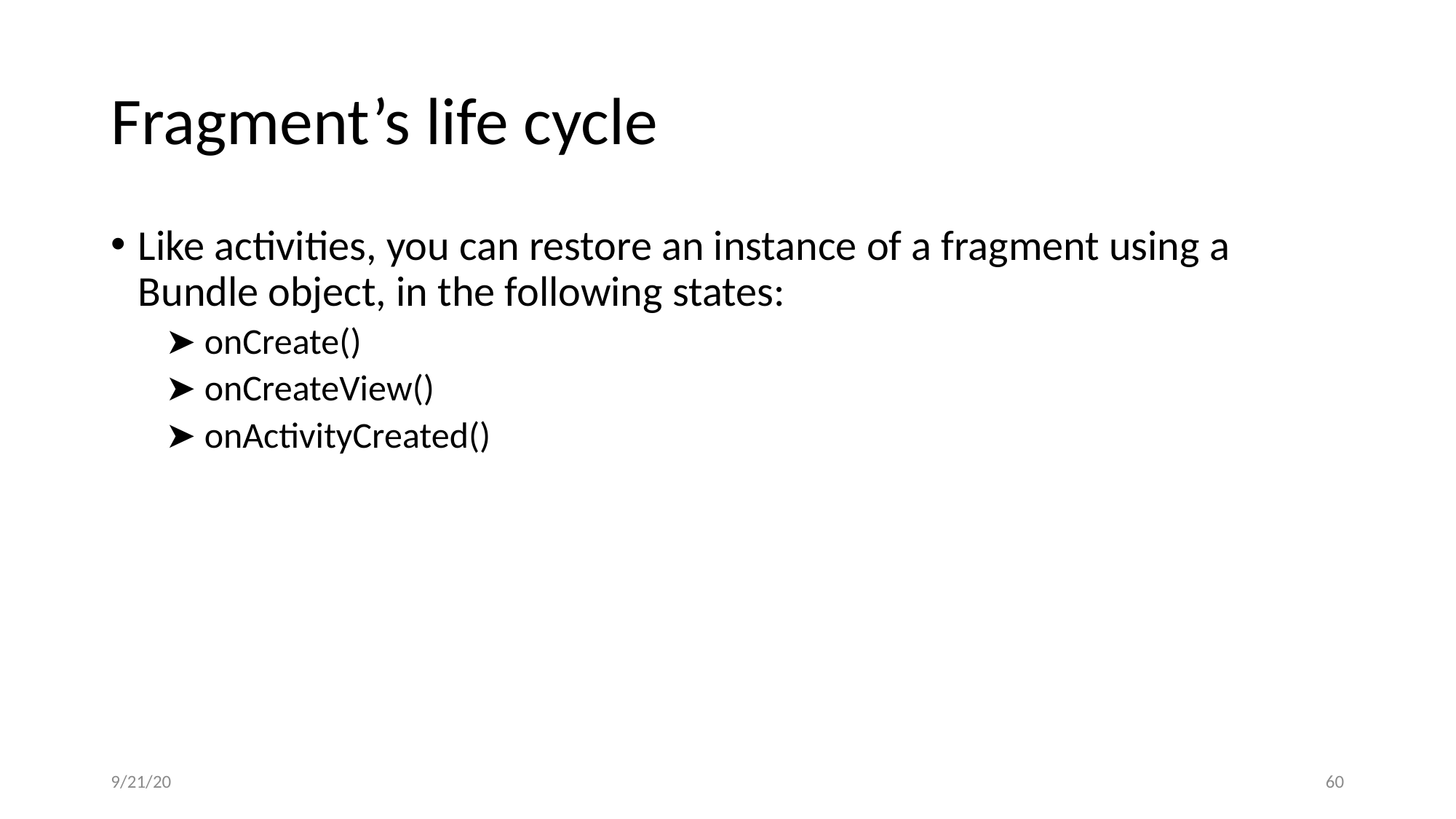

# Fragment’s life cycle
Like activities, you can restore an instance of a fragment using a Bundle object, in the following states:
➤ onCreate()
➤ onCreateView()
➤ onActivityCreated()
9/21/20
60